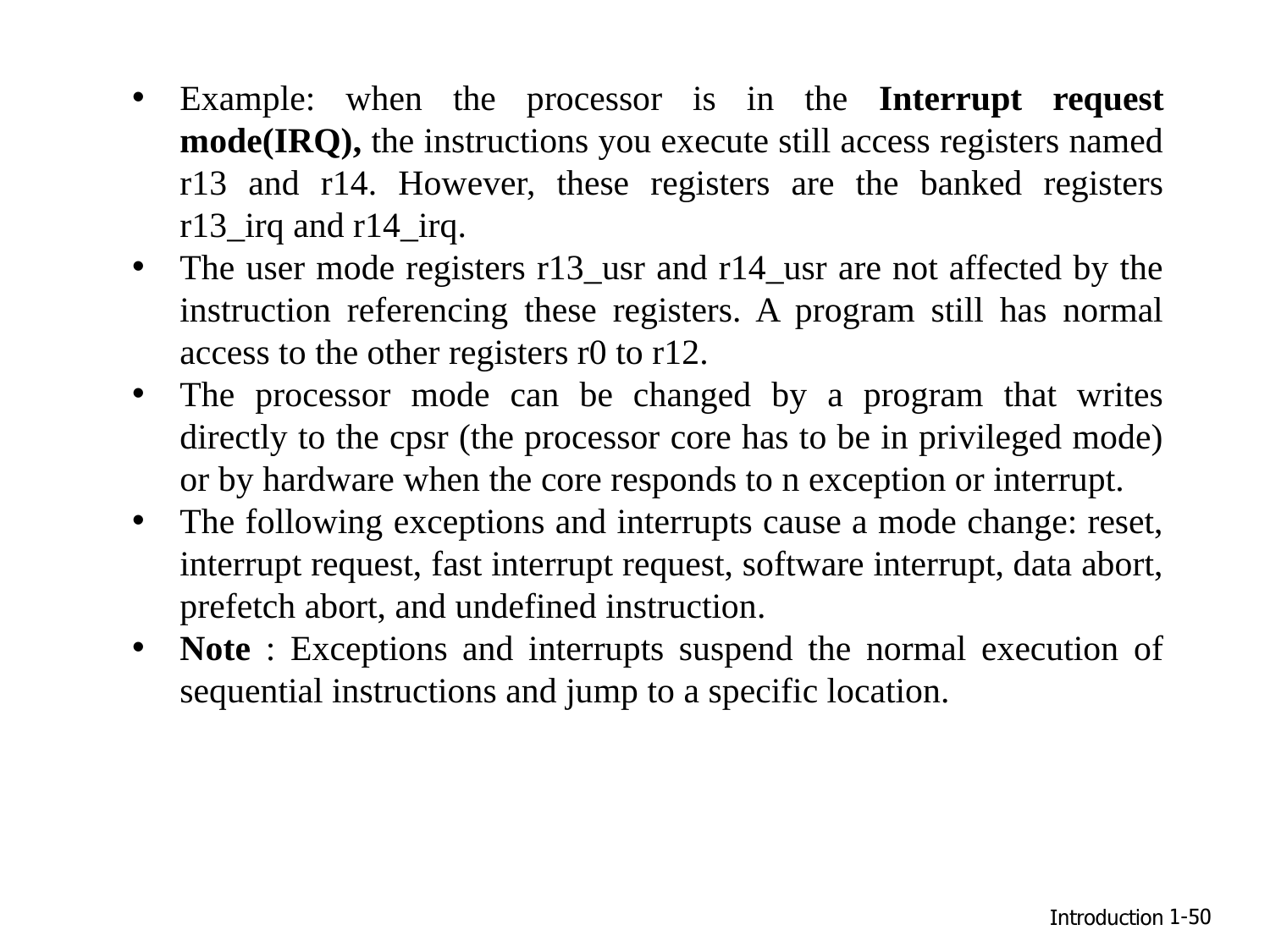

Example: when the processor is in the Interrupt request mode(IRQ), the instructions you execute still access registers named r13 and r14. However, these registers are the banked registers r13_irq and r14_irq.
The user mode registers r13_usr and r14_usr are not affected by the instruction referencing these registers. A program still has normal access to the other registers r0 to r12.
The processor mode can be changed by a program that writes directly to the cpsr (the processor core has to be in privileged mode) or by hardware when the core responds to n exception or interrupt.
The following exceptions and interrupts cause a mode change: reset, interrupt request, fast interrupt request, software interrupt, data abort, prefetch abort, and undefined instruction.
Note : Exceptions and interrupts suspend the normal execution of sequential instructions and jump to a specific location.
1-50
Introduction